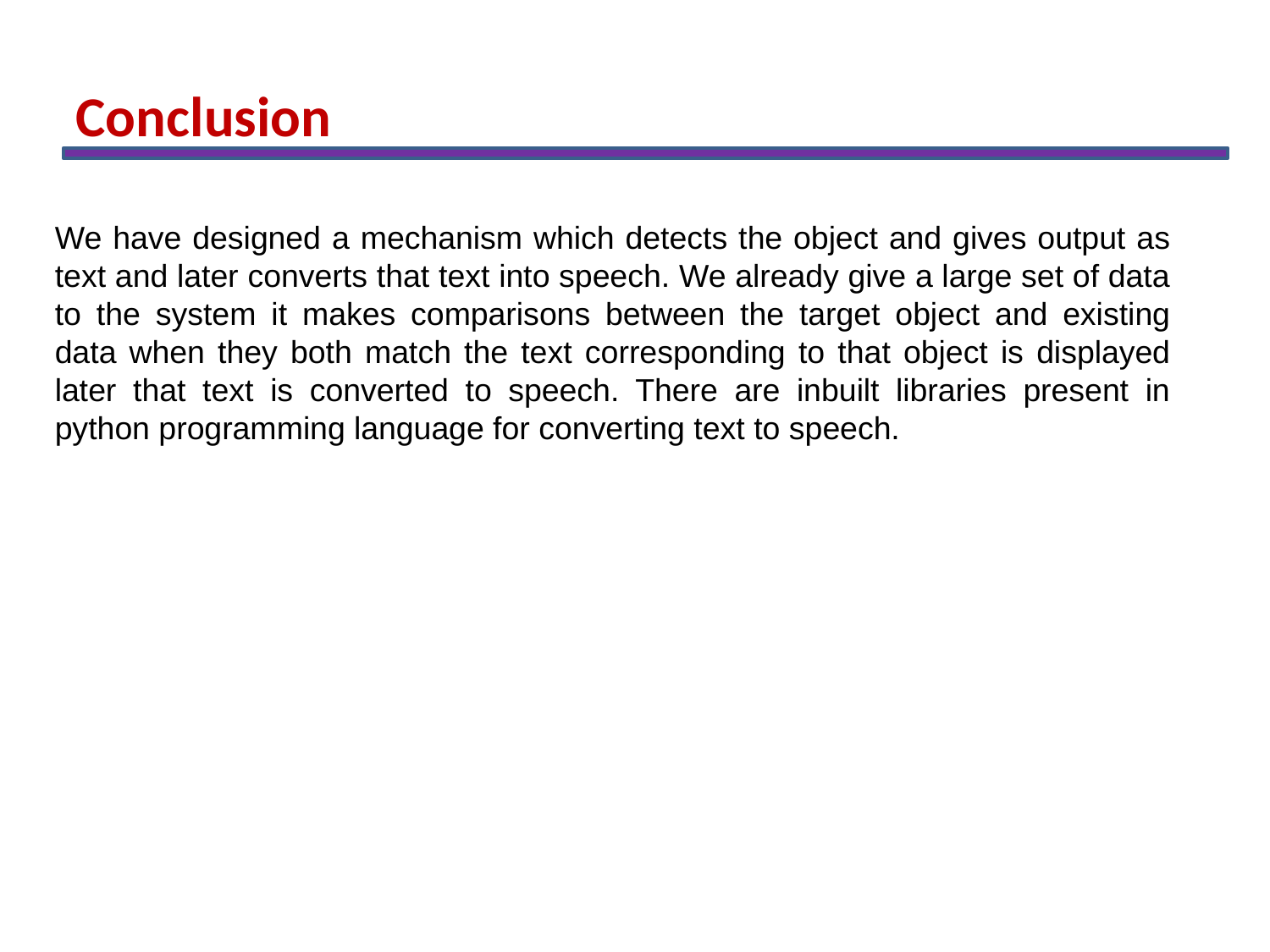

Conclusion

We have designed a mechanism which detects the object and gives output as text and later converts that text into speech. We already give a large set of data to the system it makes comparisons between the target object and existing data when they both match the text corresponding to that object is displayed later that text is converted to speech. There are inbuilt libraries present in python programming language for converting text to speech.